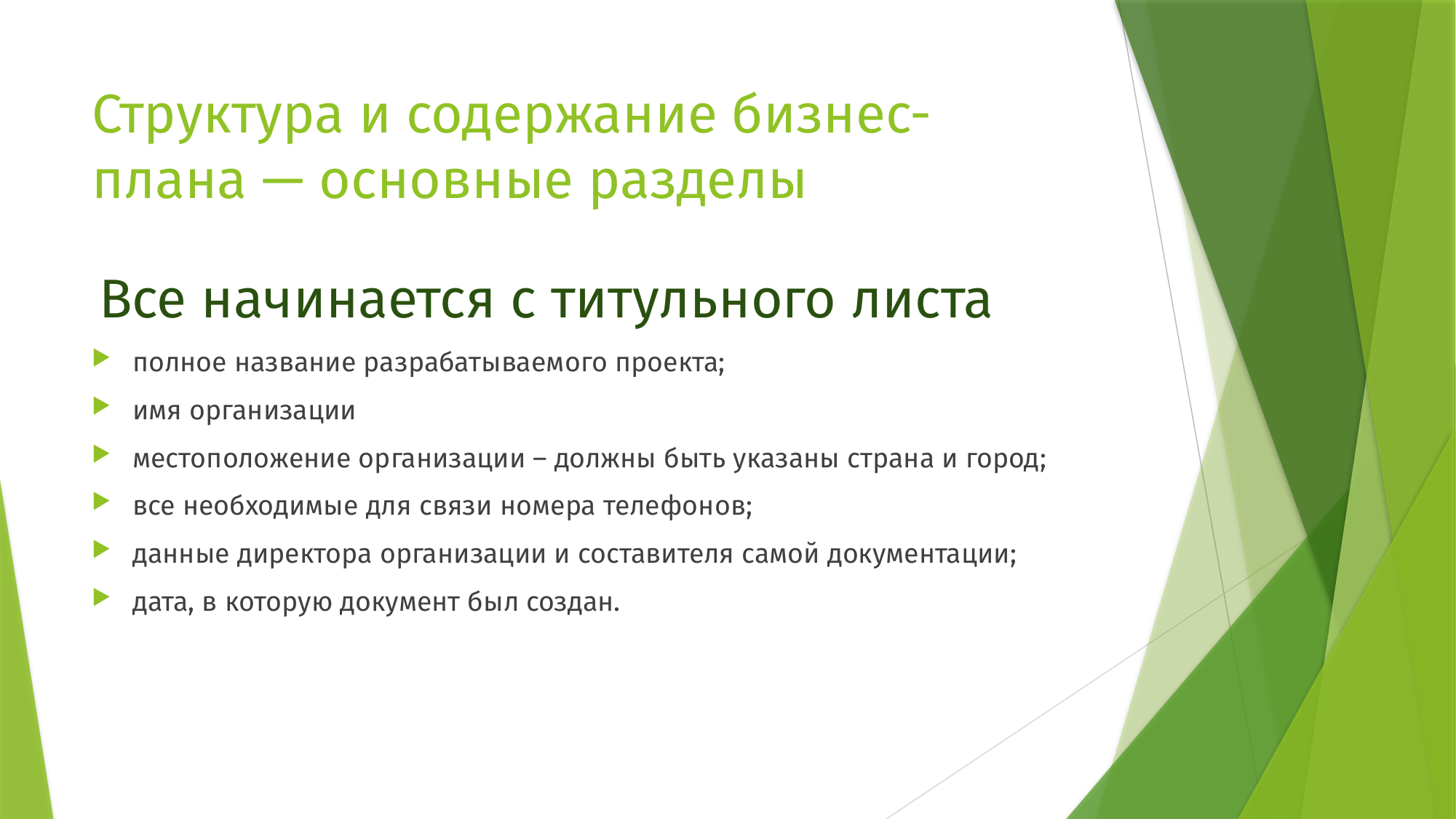

# Структура и содержание бизнес-плана — основные разделы
 Все начинается с титульного листа
полное название разрабатываемого проекта;
имя организации
местоположение организации – должны быть указаны страна и город;
все необходимые для связи номера телефонов;
данные директора организации и составителя самой документации;
дата, в которую документ был создан.